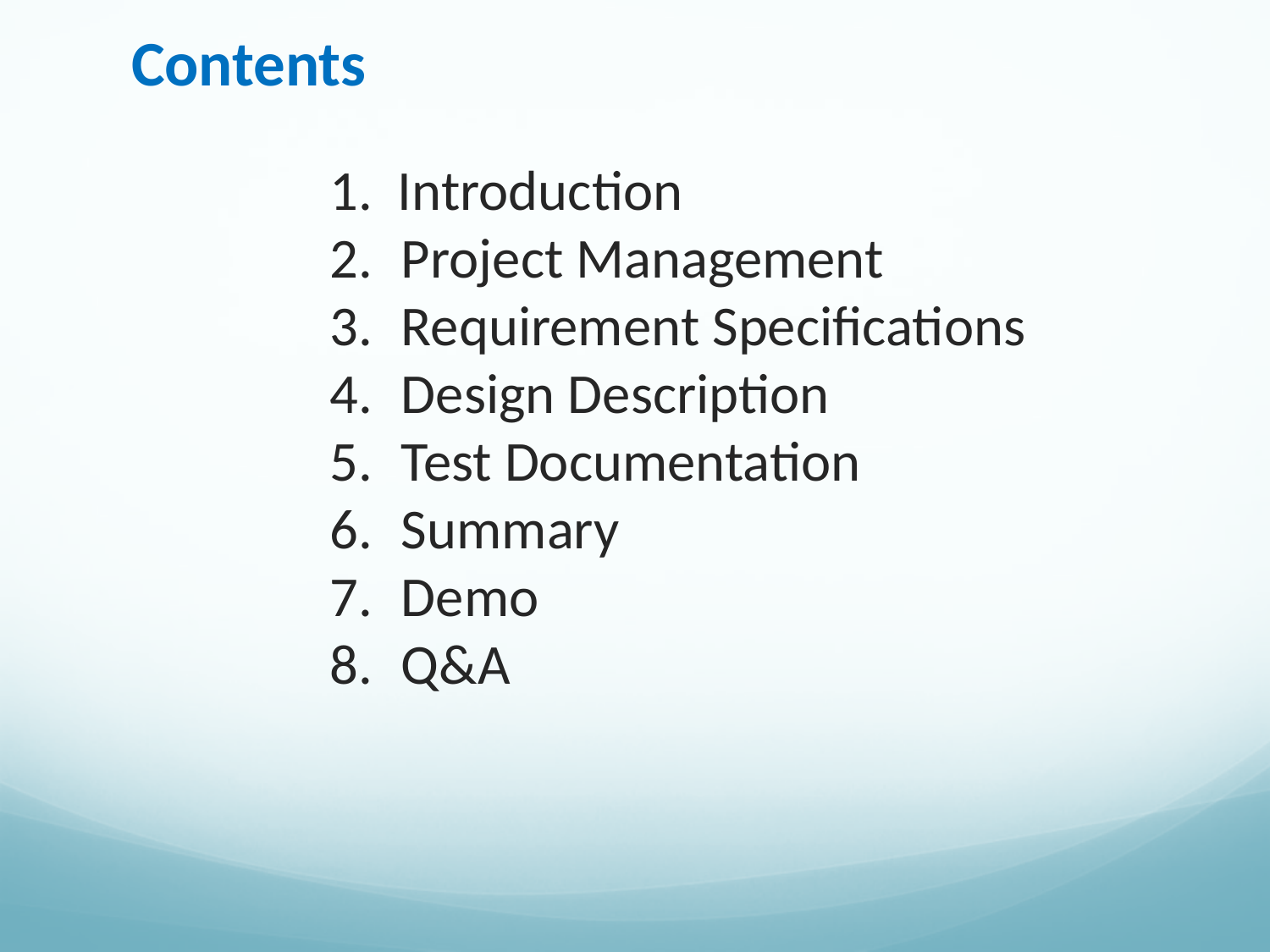

Contents
1.  Introduction
Project Management
Requirement Specifications
Design Description
Test Documentation
Summary
Demo
Q&A